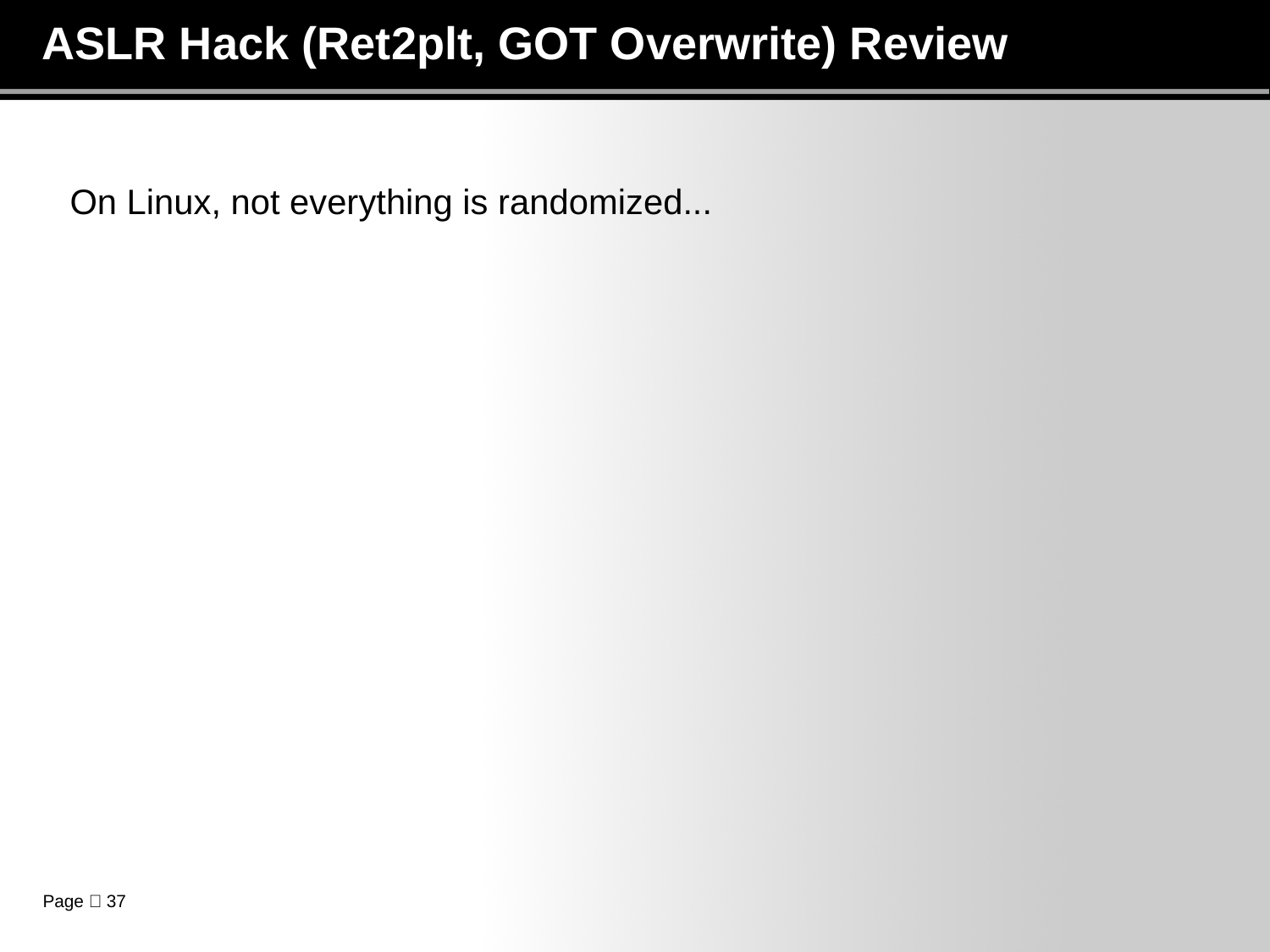

# ASLR Hack (Ret2plt, GOT Overwrite) Review
On Linux, not everything is randomized...